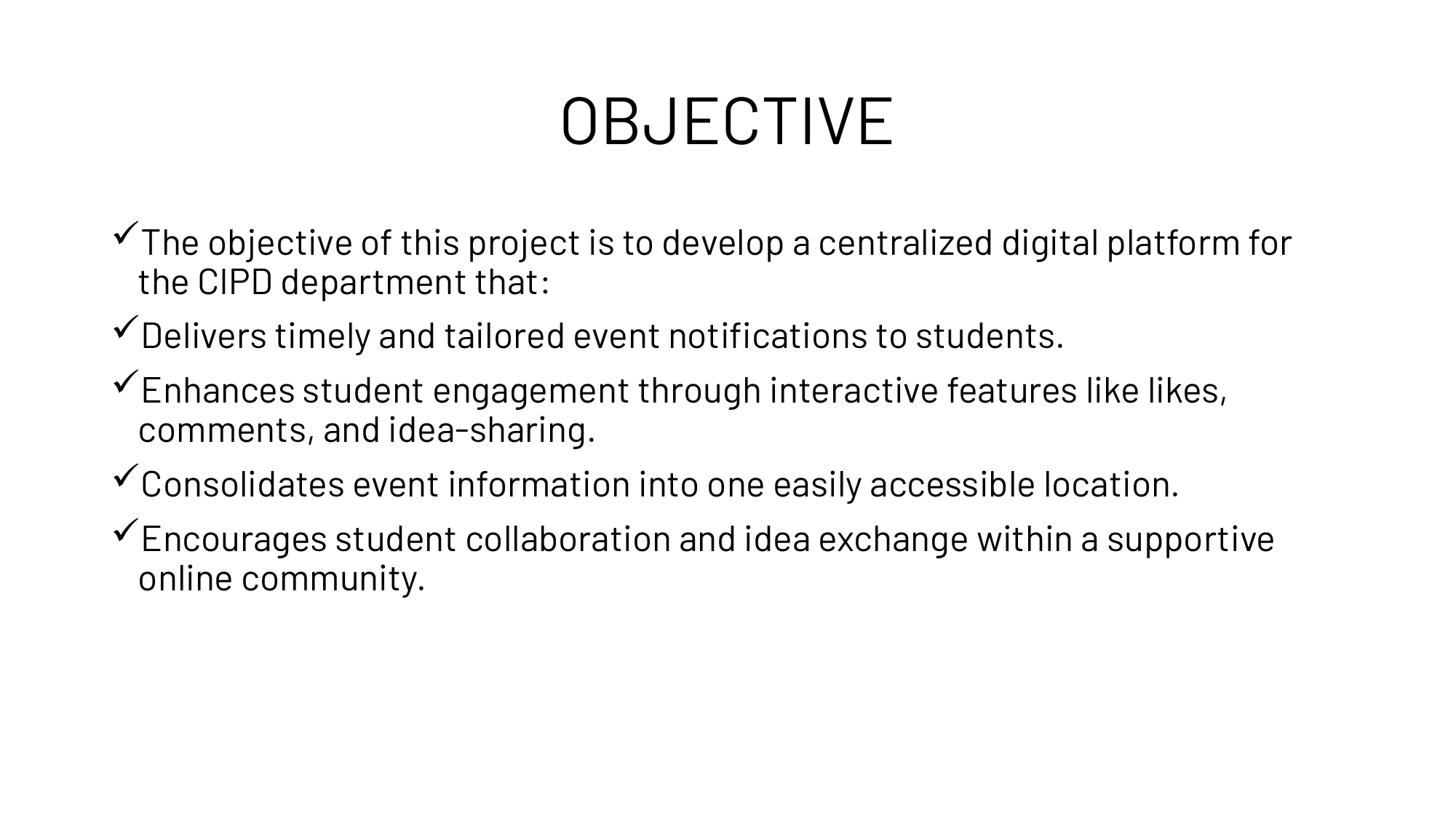

# OBJECTIVE
The objective of this project is to develop a centralized digital platform for the CIPD department that:
Delivers timely and tailored event notifications to students.
Enhances student engagement through interactive features like likes, comments, and idea-sharing.
Consolidates event information into one easily accessible location.
Encourages student collaboration and idea exchange within a supportive online community.